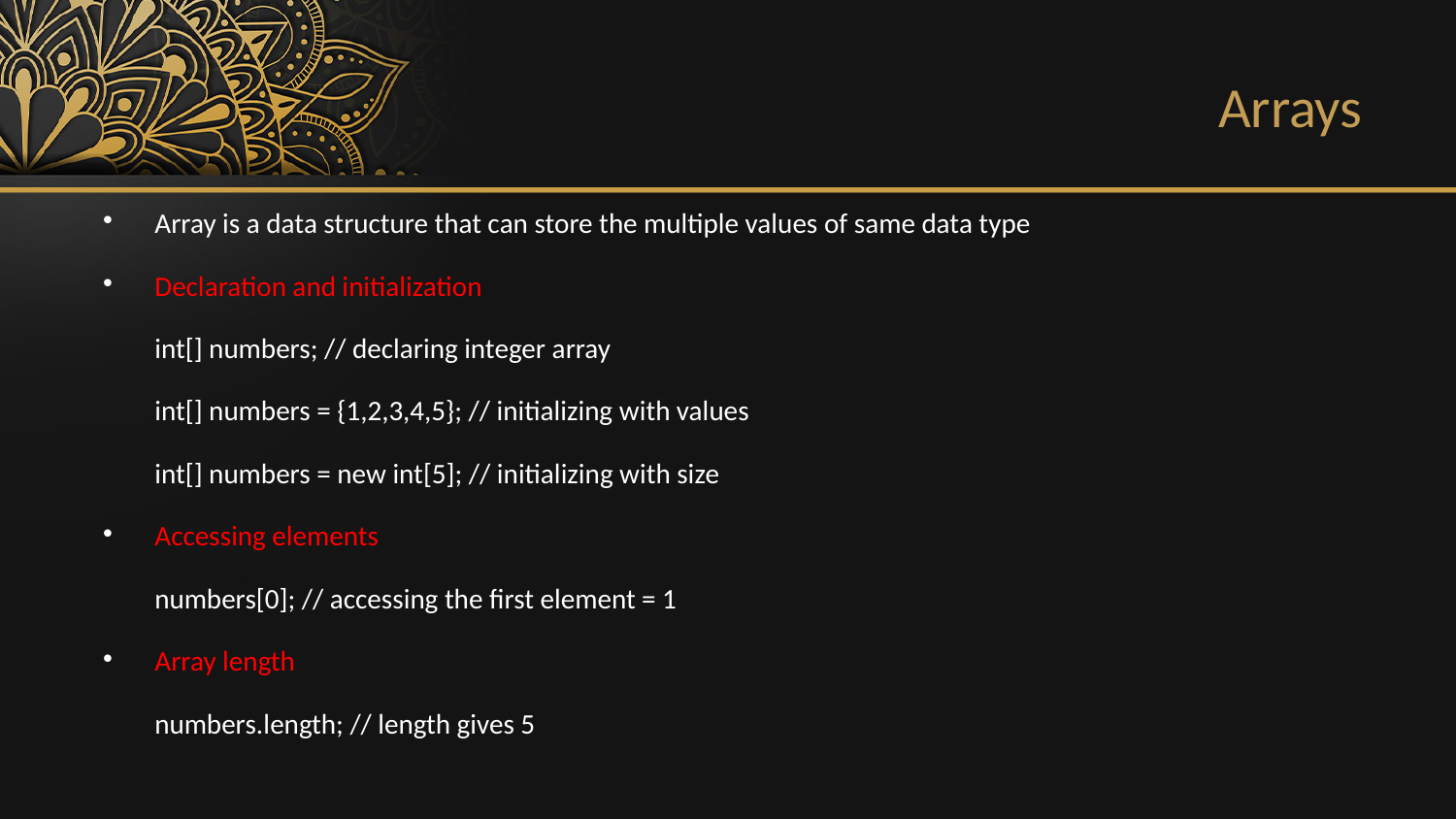

Arrays
Array is a data structure that can store the multiple values of same data type
Declaration and initialization
	int[] numbers; // declaring integer array
	int[] numbers = {1,2,3,4,5}; // initializing with values
	int[] numbers = new int[5]; // initializing with size
Accessing elements
	numbers[0]; // accessing the first element = 1
Array length
	numbers.length; // length gives 5